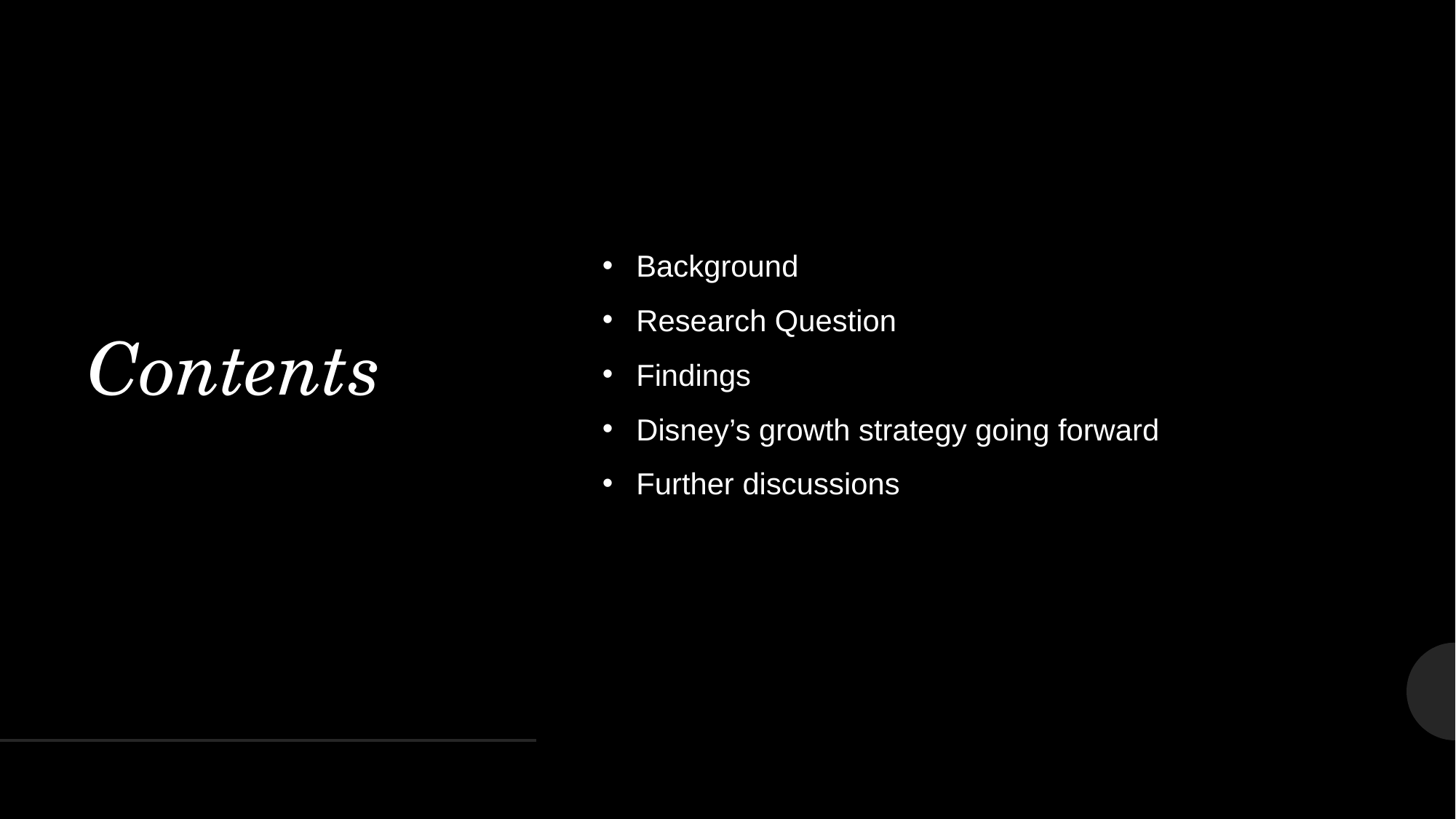

# Contents
Background
Research Question
Findings
Disney’s growth strategy going forward
Further discussions